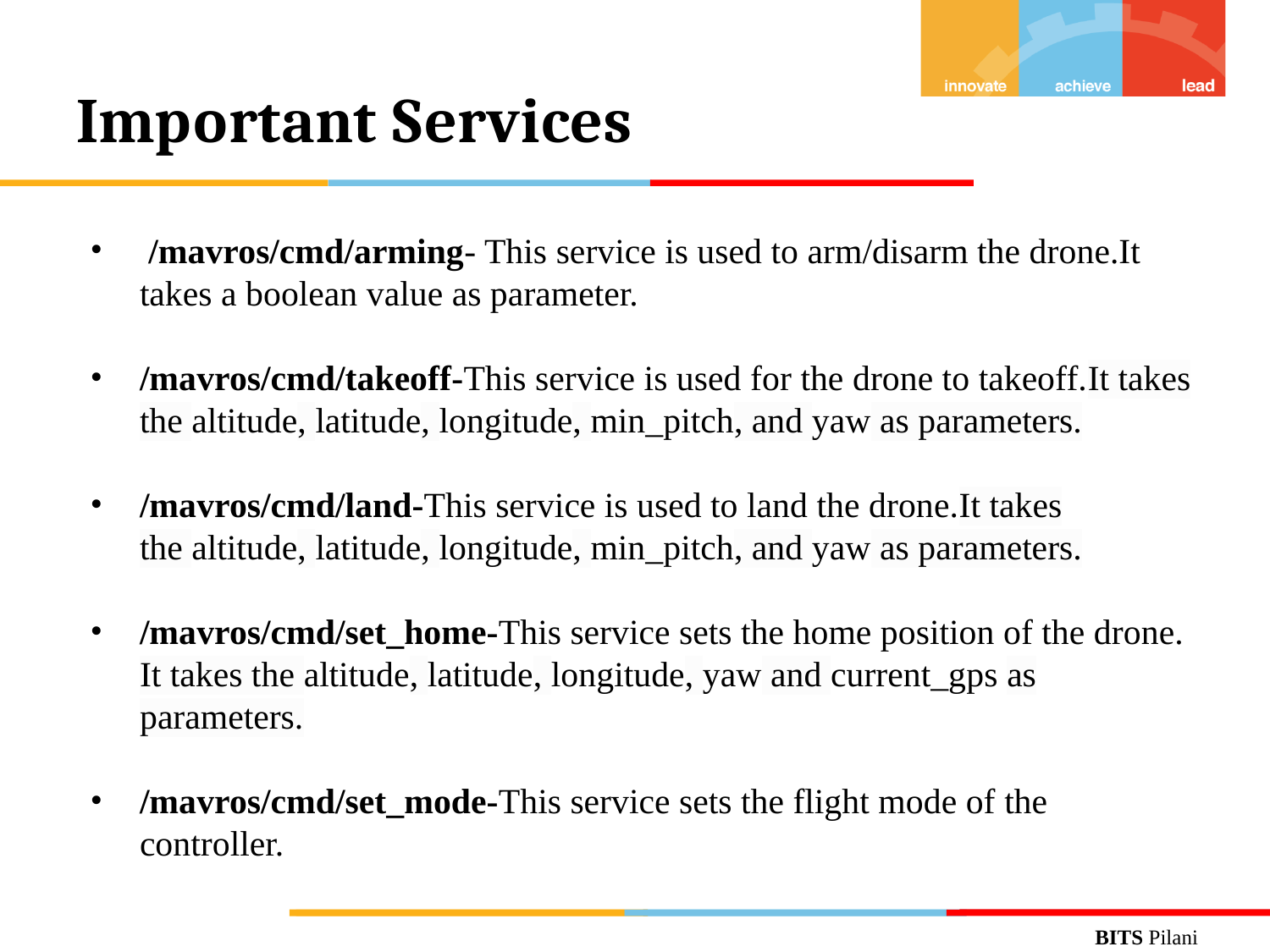

# Important Services
 /mavros/cmd/arming- This service is used to arm/disarm the drone.It takes a boolean value as parameter.

/mavros/cmd/takeoff-This service is used for the drone to takeoff.It takes the altitude, latitude, longitude, min_pitch, and yaw as parameters.

/mavros/cmd/land-This service is used to land the drone.It takes the altitude, latitude, longitude, min_pitch, and yaw as parameters.

/mavros/cmd/set_home-This service sets the home position of the drone.
It takes the altitude, latitude, longitude, yaw and current_gps as parameters.

/mavros/cmd/set_mode-This service sets the flight mode of the controller.

BITS Pilani